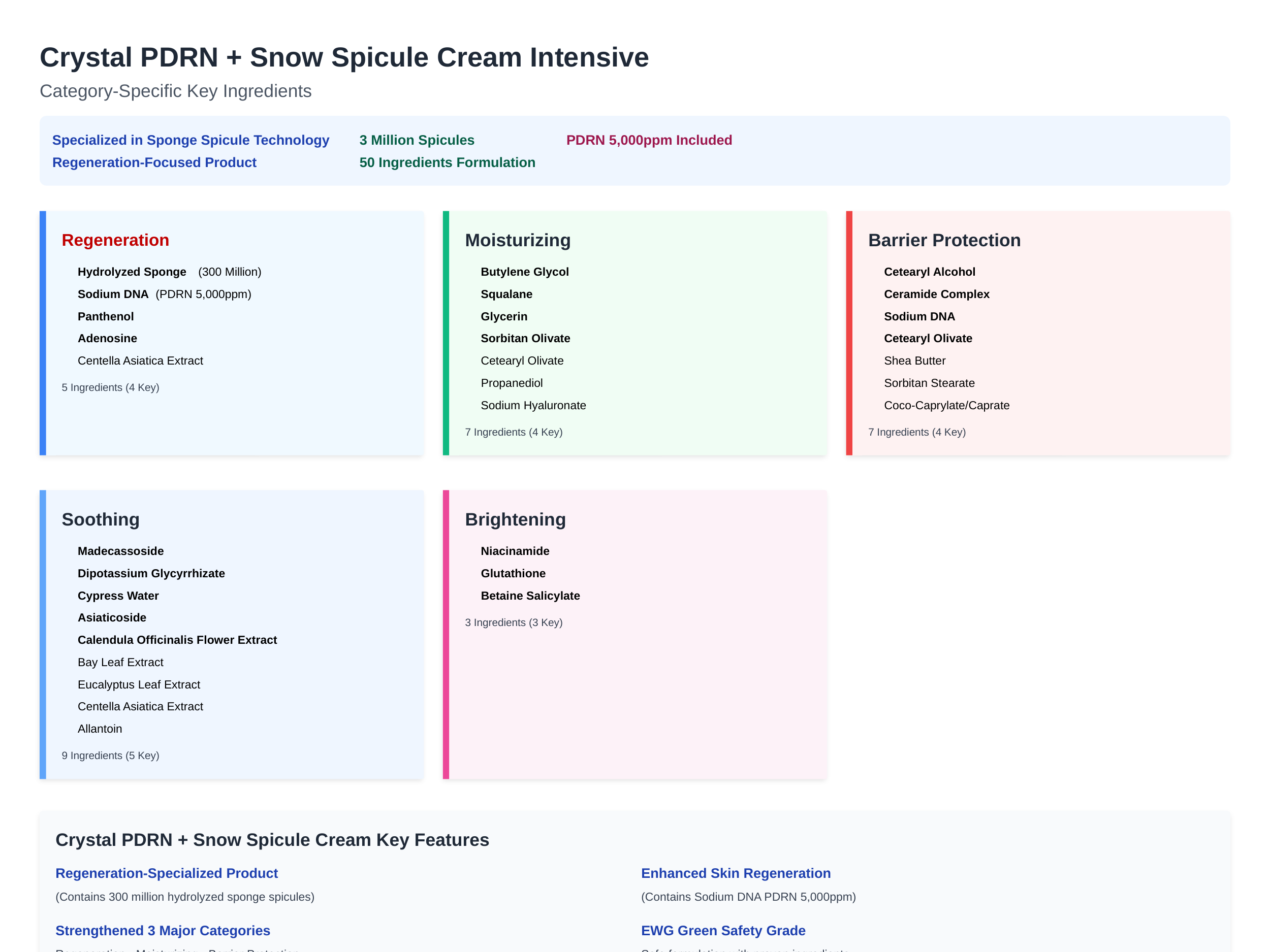

Crystal PDRN + Snow Spicule Cream Intensive
Category-Specific Key Ingredients

Specialized in Sponge Spicule Technology
3 Million Spicules
PDRN 5,000ppm Included
Regeneration-Focused Product
50 Ingredients Formulation

Regeneration
Moisturizing
Barrier Protection
Hydrolyzed Sponge
(300 Million)
Butylene Glycol
Cetearyl Alcohol
Sodium DNA
(PDRN 5,000ppm)
Squalane
Ceramide Complex
Panthenol
Glycerin
Sodium DNA
Adenosine
Sorbitan Olivate
Cetearyl Olivate
Centella Asiatica Extract
Cetearyl Olivate
Shea Butter
Propanediol
Sorbitan Stearate
5 Ingredients (4 Key)
Sodium Hyaluronate
Coco-Caprylate/Caprate
7 Ingredients (4 Key)
7 Ingredients (4 Key)

Soothing
Brightening
Madecassoside
Niacinamide
Dipotassium Glycyrrhizate
Glutathione
Cypress Water
Betaine Salicylate
Asiaticoside
3 Ingredients (3 Key)
Calendula Officinalis Flower Extract
Bay Leaf Extract
Eucalyptus Leaf Extract
Centella Asiatica Extract
Allantoin
9 Ingredients (5 Key)

Crystal PDRN + Snow Spicule Cream Key Features
Regeneration-Specialized Product
Enhanced Skin Regeneration
(Contains 300 million hydrolyzed sponge spicules)
(Contains Sodium DNA PDRN 5,000ppm)
Strengthened 3 Major Categories
EWG Green Safety Grade
Regeneration · Moisturizing · Barrier Protection
Safe formulation with proven ingredients
NAUMCARE ELABAND